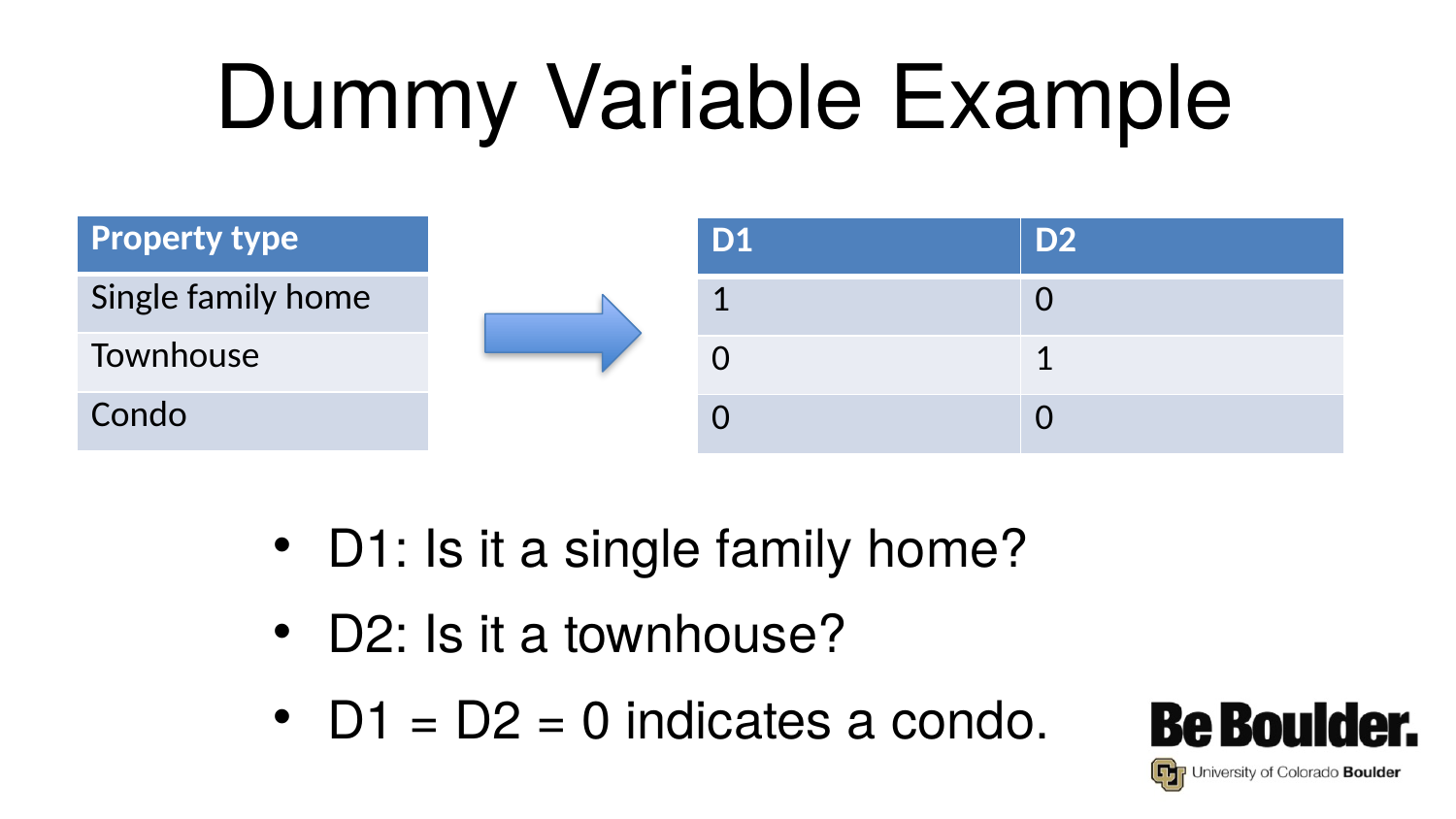

# Dummy Variable Example
| Property type |
| --- |
| Single family home |
| Townhouse |
| Condo |
| D1 | D2 |
| --- | --- |
| 1 | 0 |
| 0 | 1 |
| 0 | 0 |

D1: Is it a single family home?
D2: Is it a townhouse?
D1 = D2 = 0 indicates a condo.